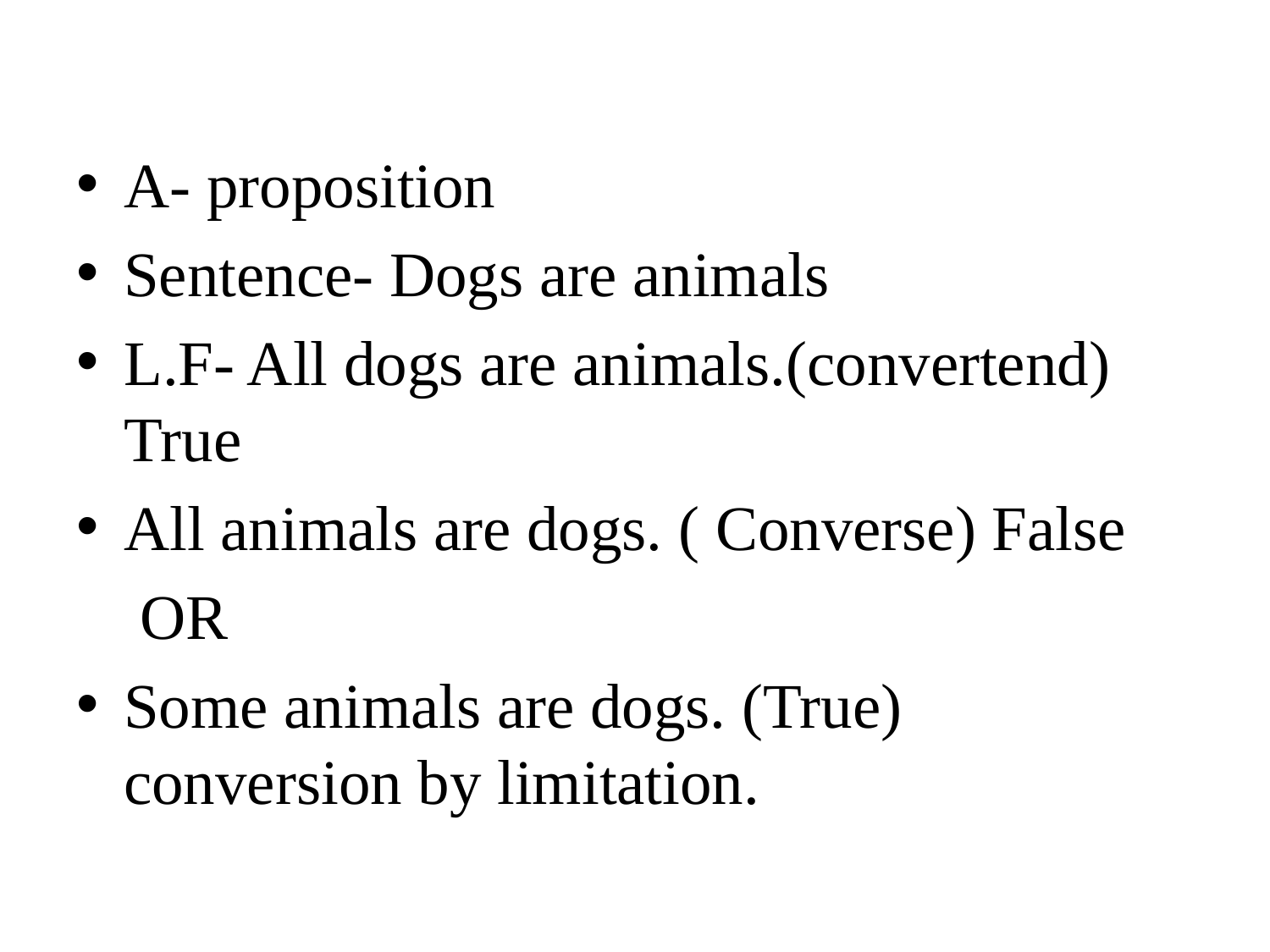

#
A- proposition
Sentence- Dogs are animals
L.F- All dogs are animals.(convertend) True
All animals are dogs. ( Converse) False
    OR
Some animals are dogs. (True) conversion by limitation.